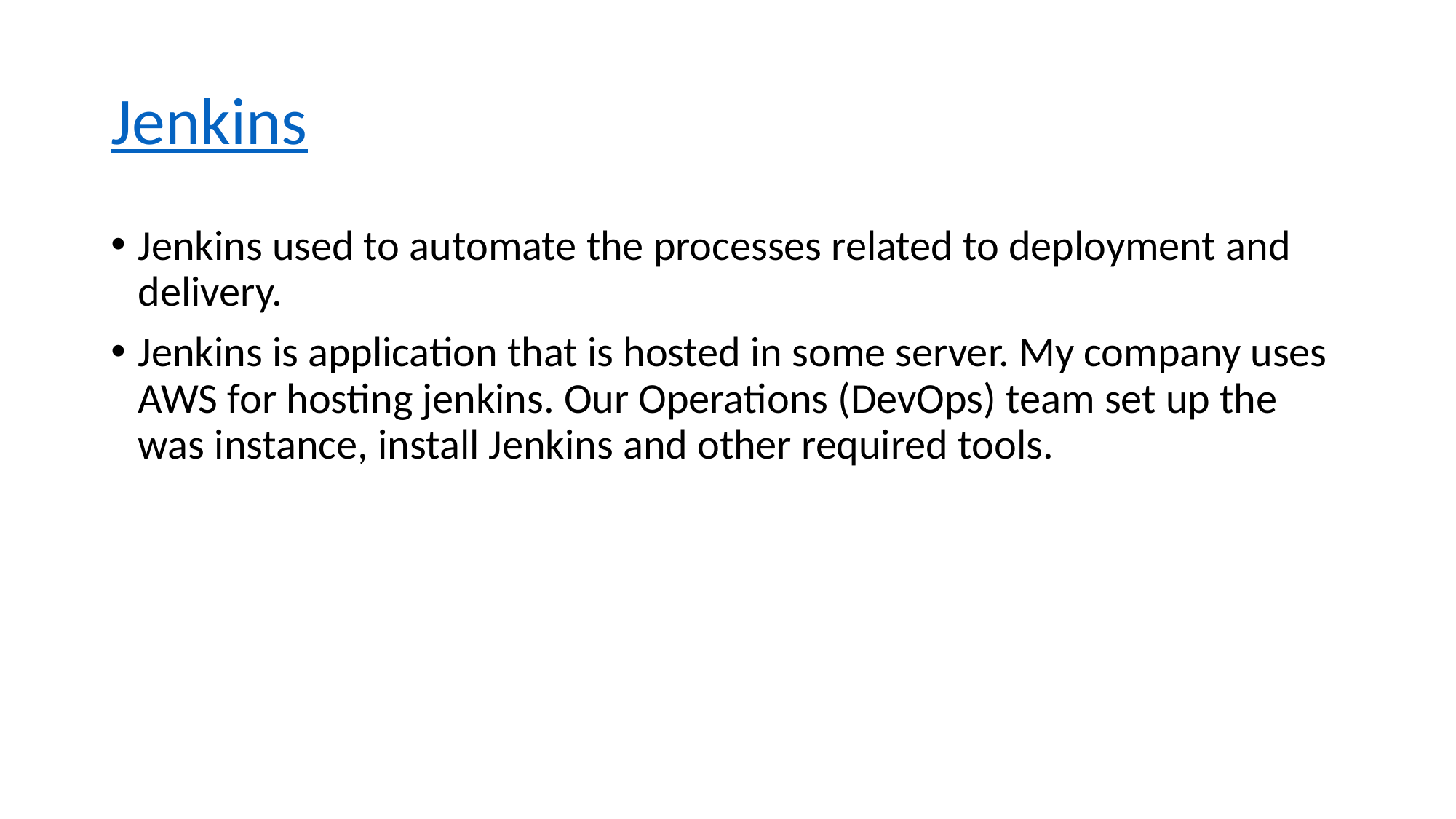

# Jenkins
Jenkins used to automate the processes related to deployment and delivery.
Jenkins is application that is hosted in some server. My company uses AWS for hosting jenkins. Our Operations (DevOps) team set up the was instance, install Jenkins and other required tools.